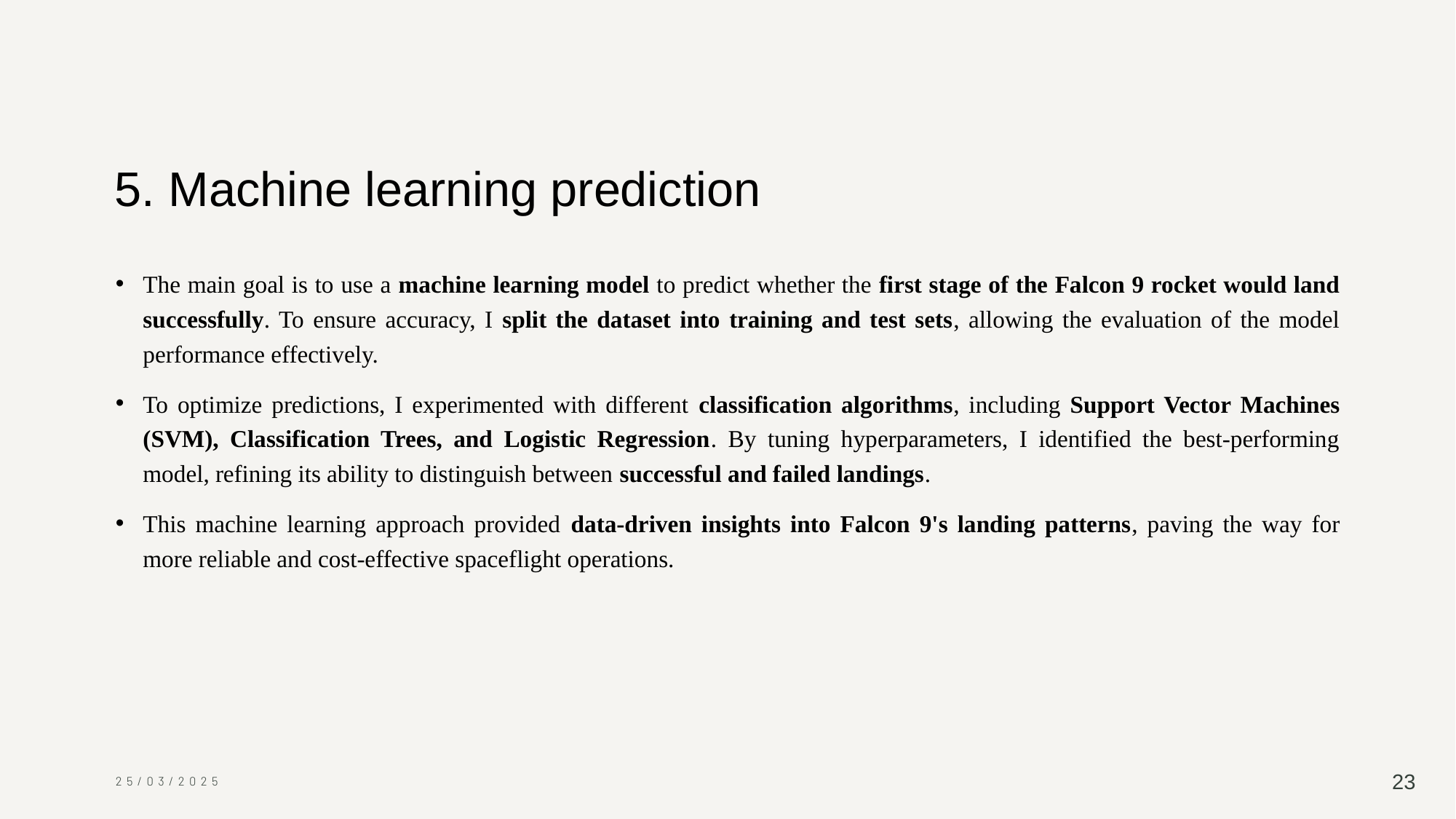

# 5. Machine learning prediction
The main goal is to use a machine learning model to predict whether the first stage of the Falcon 9 rocket would land successfully. To ensure accuracy, I split the dataset into training and test sets, allowing the evaluation of the model performance effectively.
To optimize predictions, I experimented with different classification algorithms, including Support Vector Machines (SVM), Classification Trees, and Logistic Regression. By tuning hyperparameters, I identified the best-performing model, refining its ability to distinguish between successful and failed landings.
This machine learning approach provided data-driven insights into Falcon 9's landing patterns, paving the way for more reliable and cost-effective spaceflight operations.

25/03/2025

23